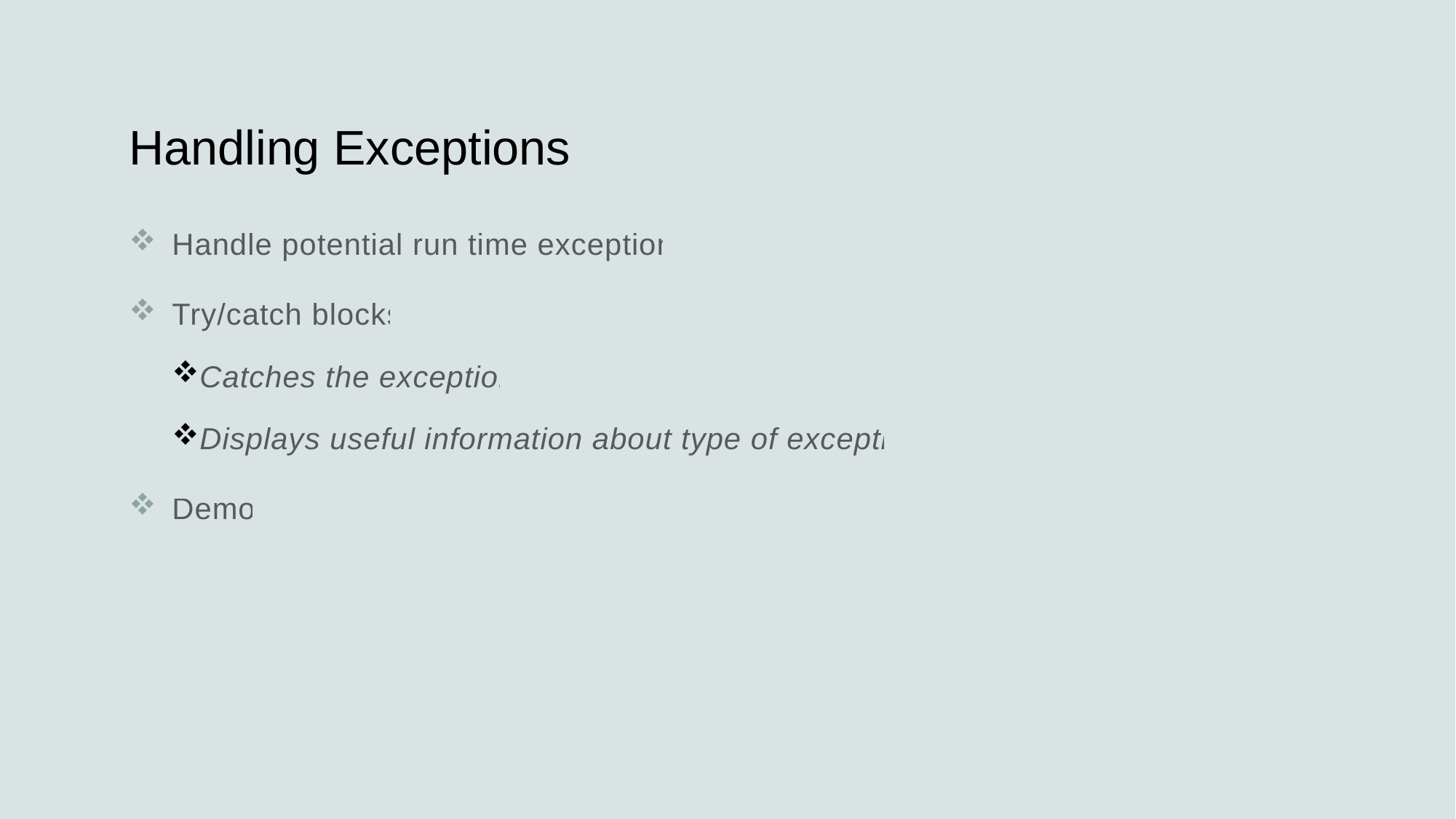

# Handling Exceptions
Handle potential run time exceptions
Try/catch blocks
Catches the exception
Displays useful information about type of exception
Demo